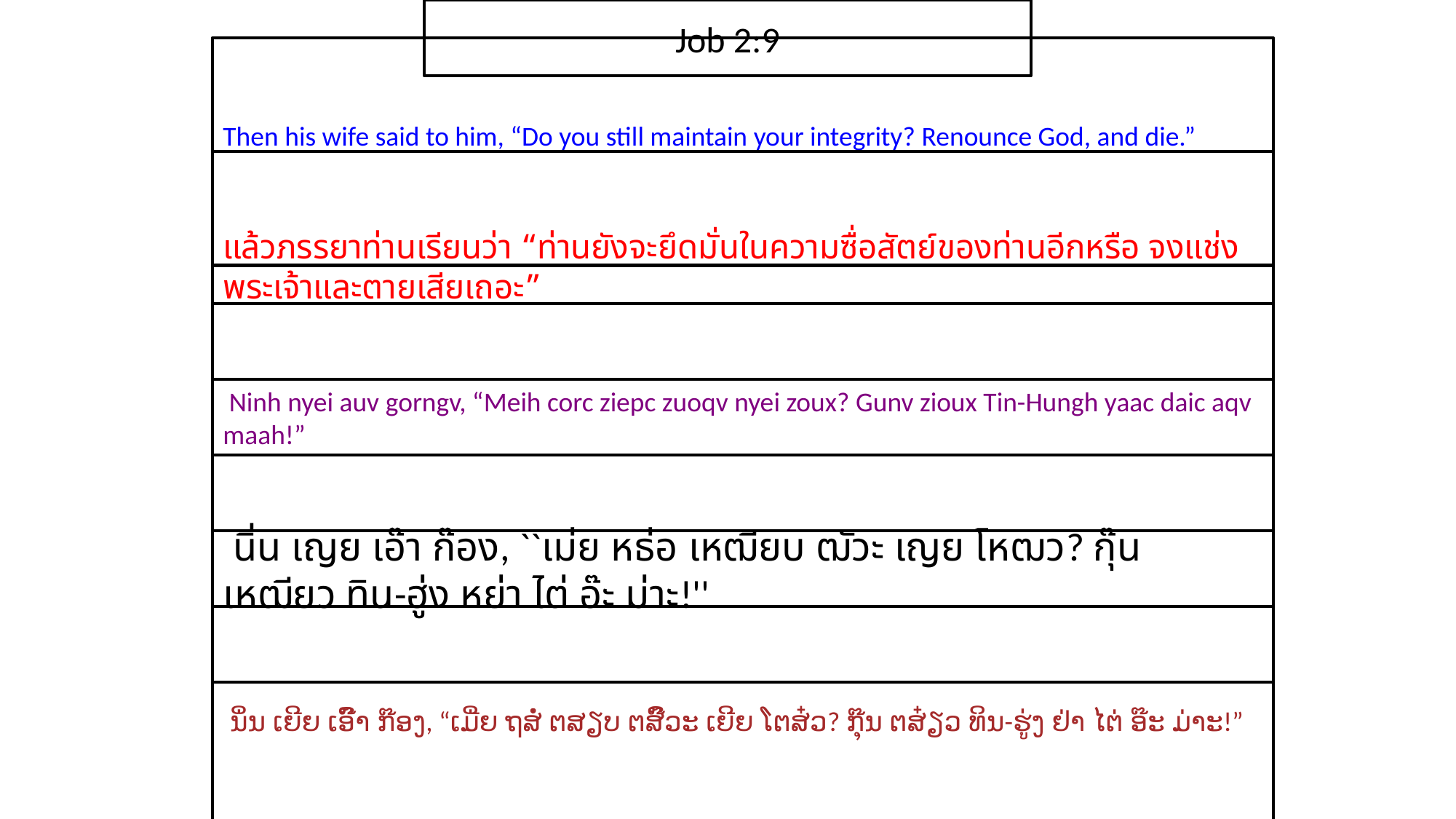

Job 2:9
Then his wife said to him, “Do you still maintain your integrity? Renounce God, and die.”
แล้ว​ภรรยา​ท่าน​เรียน​ว่า “ท่าน​ยัง​จะ​ยึด​มั่น​ใน​ความ​ซื่อสัตย์​ของ​ท่าน​อีก​หรือ จง​แช่ง​พระ​เจ้า​และ​ตาย​เสีย​เถอะ”
 Ninh nyei auv gorngv, “Meih corc ziepc zuoqv nyei zoux? Gunv zioux Tin-Hungh yaac daic aqv maah!”
 นิ่น เญย เอ๊า ก๊อง, ``เม่ย หธ่อ เหฒียบ ฒัวะ เญย โหฒว? กุ๊น เหฒียว ทิน-ฮู่ง หย่า ไต่ อ๊ะ ม่าะ!''
 ນິ່ນ ເຍີຍ ເອົ໊າ ກ໊ອງ, “ເມີ່ຍ ຖສໍ່ ຕສຽບ ຕສົ໊ວະ ເຍີຍ ໂຕສ໋ວ? ກຸ໊ນ ຕສ໋ຽວ ທິນ-ຮູ່ງ ຢ່າ ໄຕ່ ອ໊ະ ມ່າະ!”